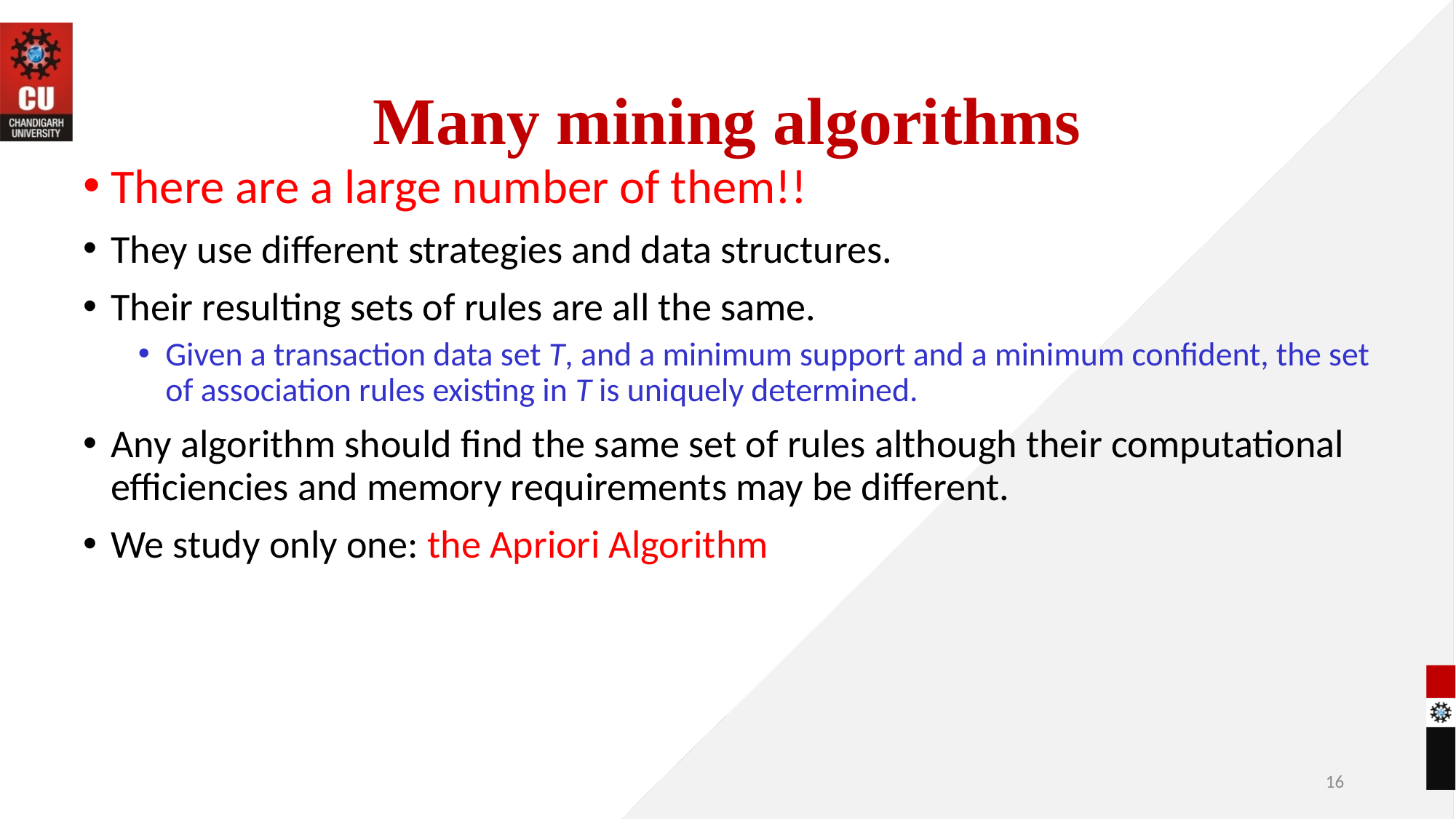

# Many mining algorithms
There are a large number of them!!
They use different strategies and data structures.
Their resulting sets of rules are all the same.
Given a transaction data set T, and a minimum support and a minimum confident, the set of association rules existing in T is uniquely determined.
Any algorithm should find the same set of rules although their computational efficiencies and memory requirements may be different.
We study only one: the Apriori Algorithm

16